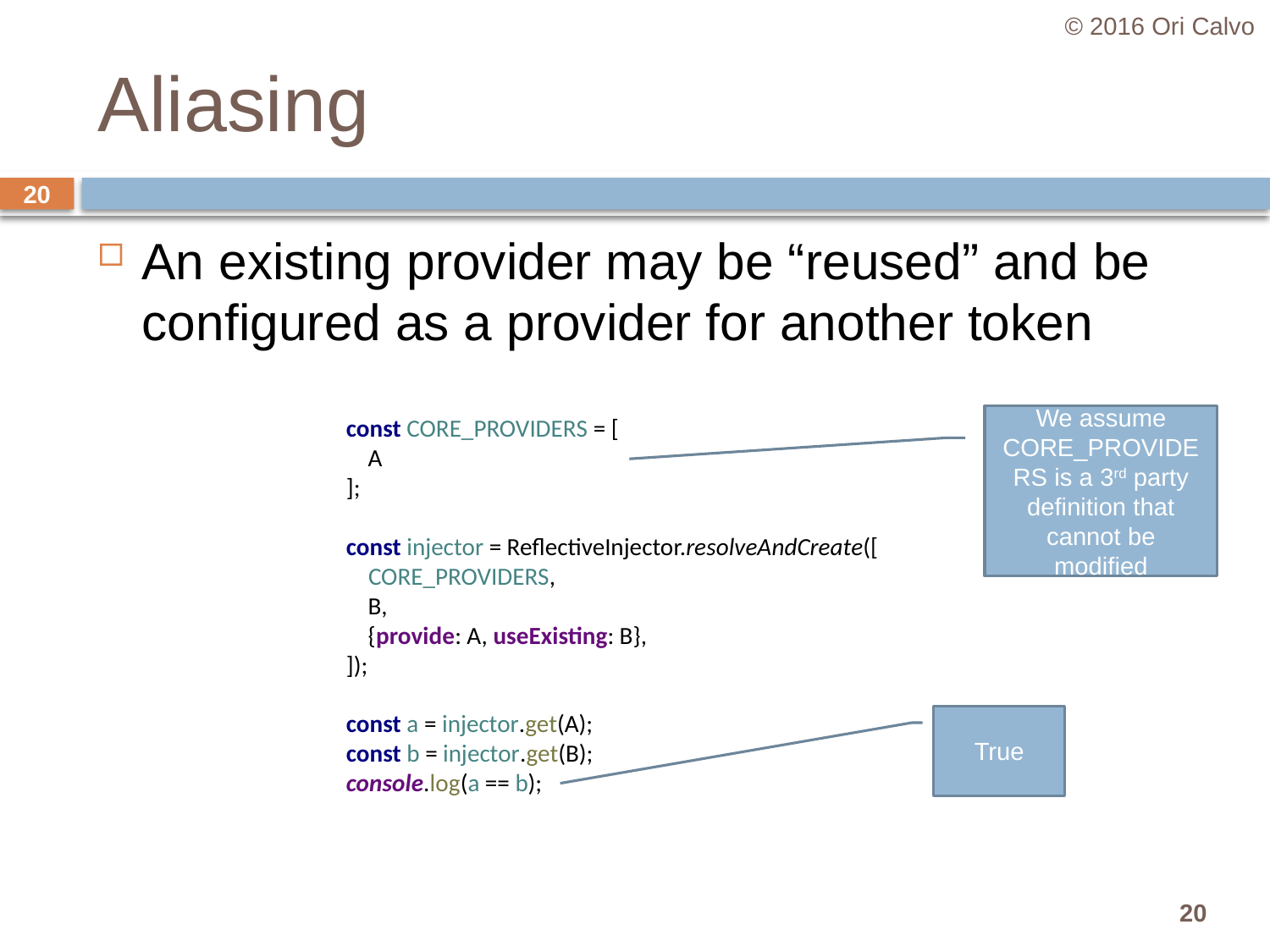

© 2016 Ori Calvo
# Aliasing
20
An existing provider may be “reused” and be configured as a provider for another token
const CORE_PROVIDERS = [
    A
];
const injector = ReflectiveInjector.resolveAndCreate([
    CORE_PROVIDERS,
    B,
    {provide: A, useExisting: B},
]);
const a = injector.get(A);
const b = injector.get(B);
console.log(a == b);
We assume CORE_PROVIDERS is a 3rd party definition that cannot be modified
True